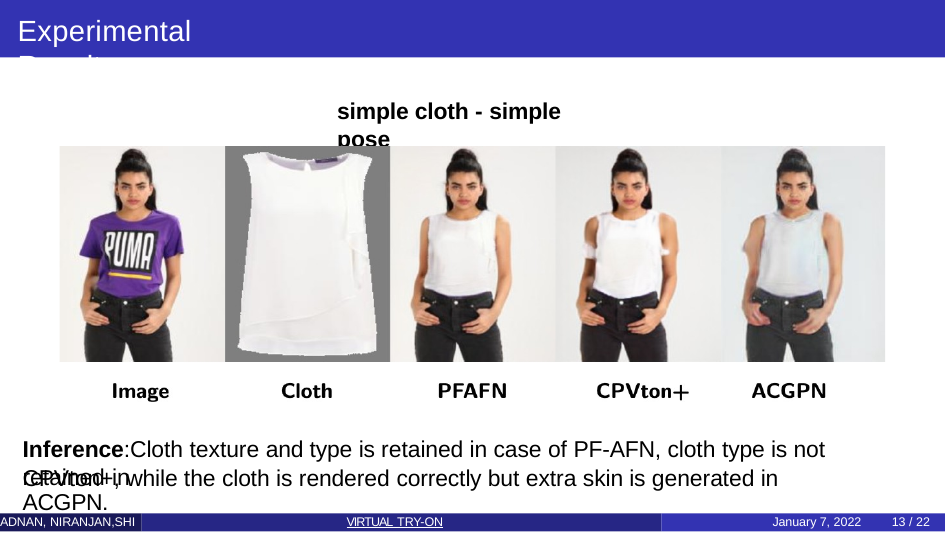

Experimental Results
simple cloth - simple pose

Inference:Cloth texture and type is retained in case of PF-AFN, cloth type is not retained in
CPVton+, while the cloth is rendered correctly but extra skin is generated in ACGPN.

ADNAN, NIRANJAN,SHI
VIRTUAL TRY-ON
January 7, 2022
13 / 22